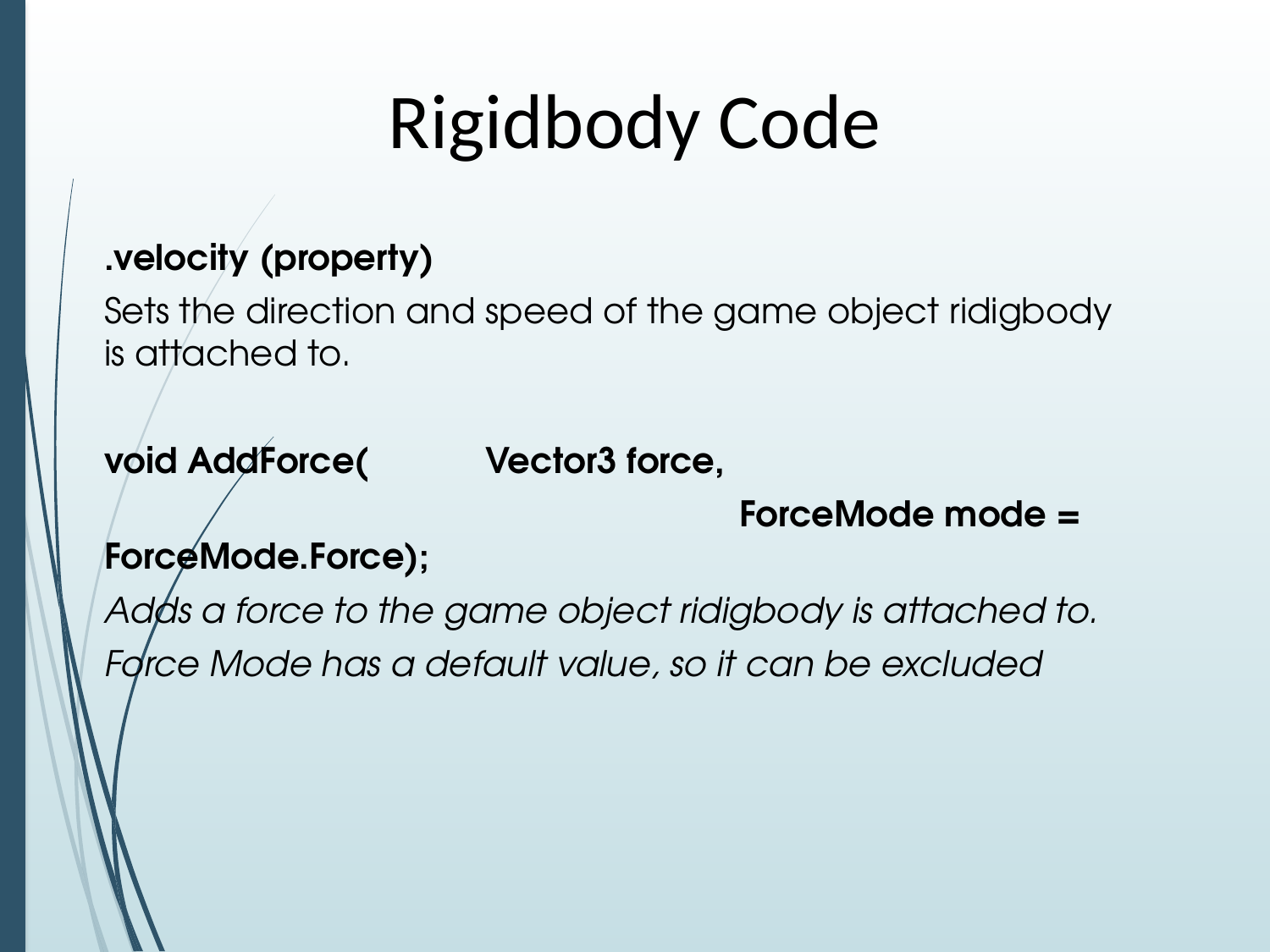

# Rigidbody Code
.velocity (property)
Sets the direction and speed of the game object ridigbody is attached to.

void AddForce(	Vector3 force,
					ForceMode mode = ForceMode.Force);
Adds a force to the game object ridigbody is attached to.
Force Mode has a default value, so it can be excluded